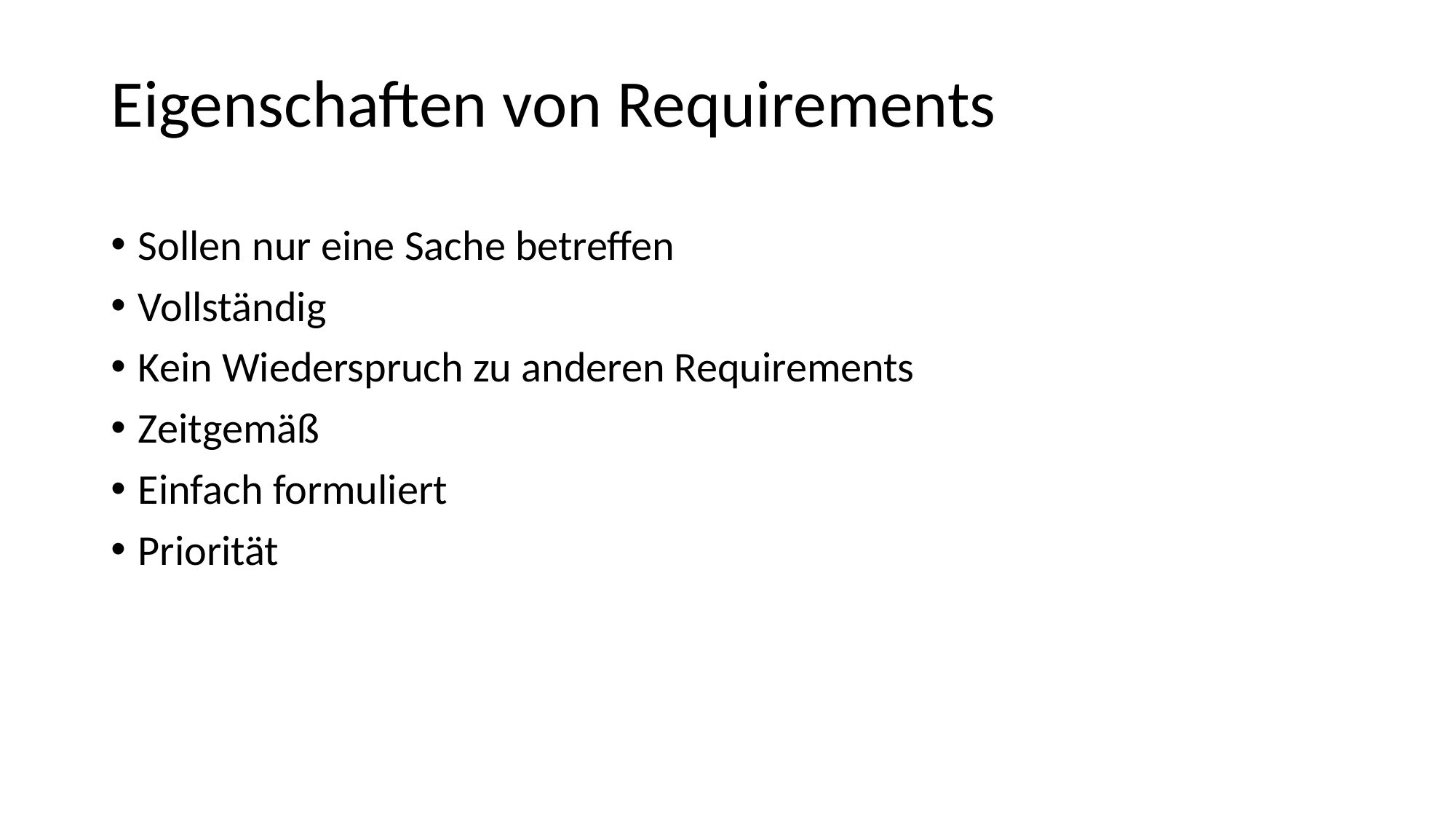

# Eigenschaften von Requirements
Sollen nur eine Sache betreffen
Vollständig
Kein Wiederspruch zu anderen Requirements
Zeitgemäß
Einfach formuliert
Priorität